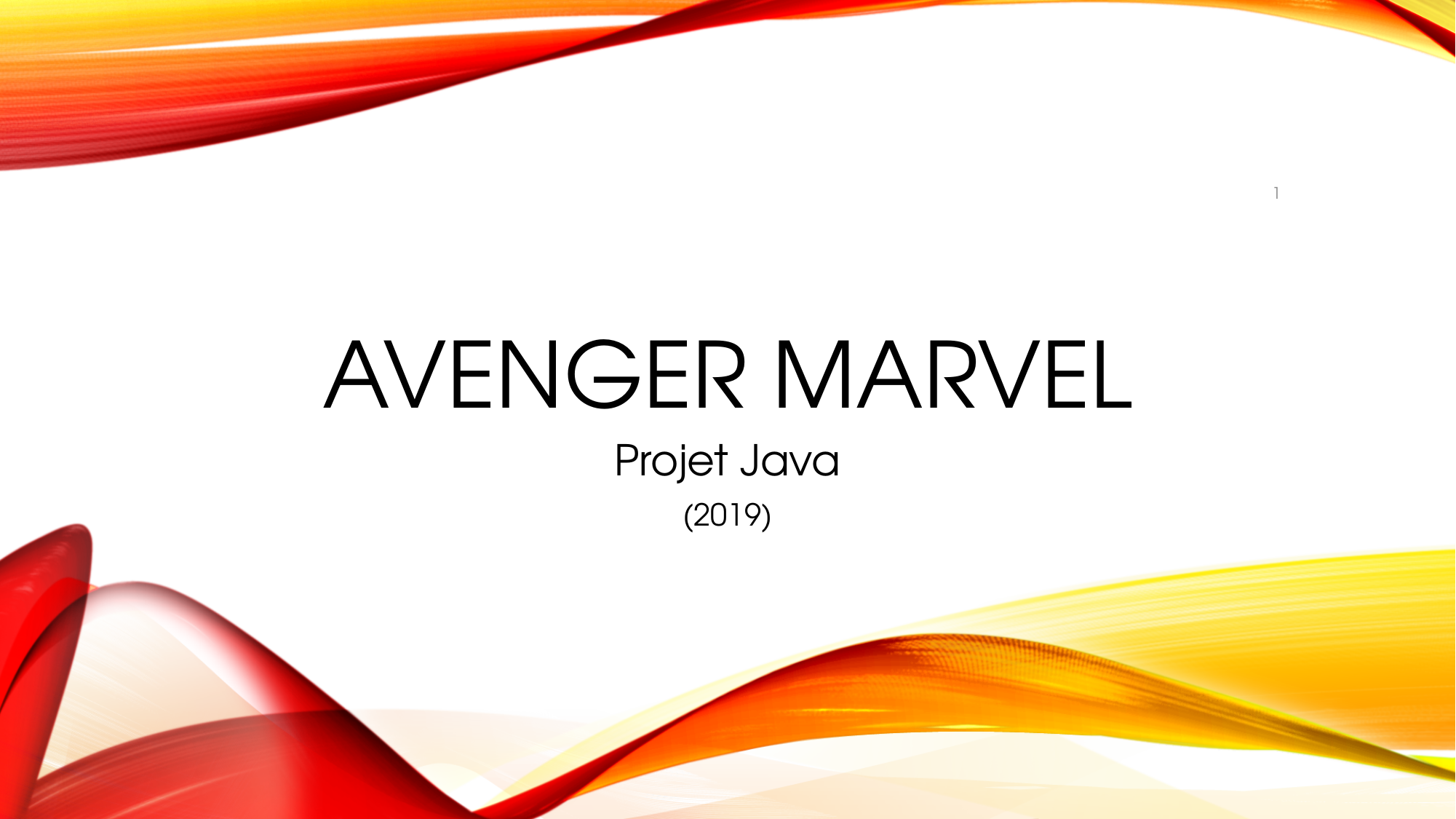

1
# Avenger Marvel
Projet Java
(2019)